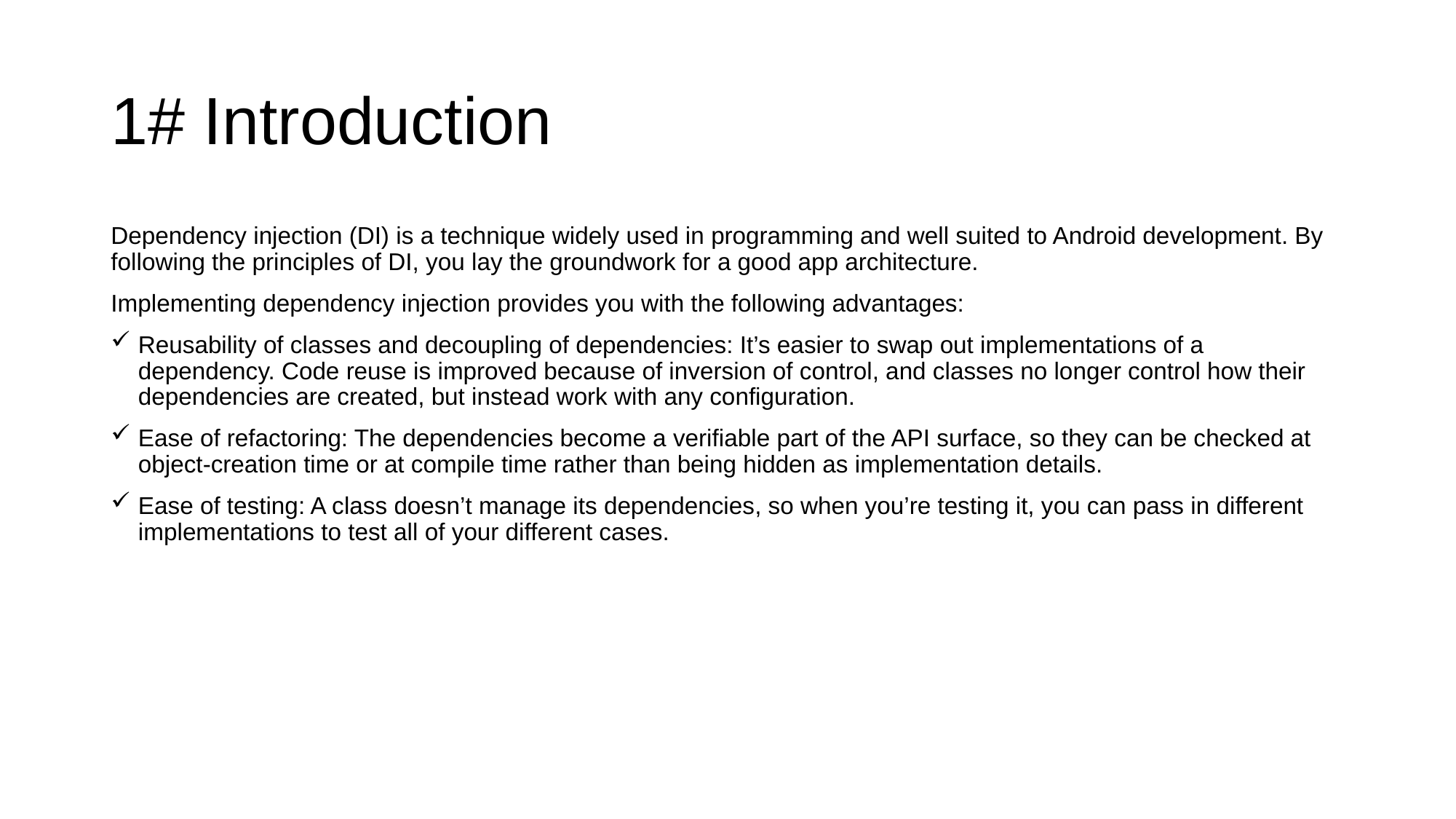

# 1# Introduction
Dependency injection (DI) is a technique widely used in programming and well suited to Android development. By following the principles of DI, you lay the groundwork for a good app architecture.
Implementing dependency injection provides you with the following advantages:
Reusability of classes and decoupling of dependencies: It’s easier to swap out implementations of a dependency. Code reuse is improved because of inversion of control, and classes no longer control how their dependencies are created, but instead work with any configuration.
Ease of refactoring: The dependencies become a verifiable part of the API surface, so they can be checked at object-creation time or at compile time rather than being hidden as implementation details.
Ease of testing: A class doesn’t manage its dependencies, so when you’re testing it, you can pass in different implementations to test all of your different cases.